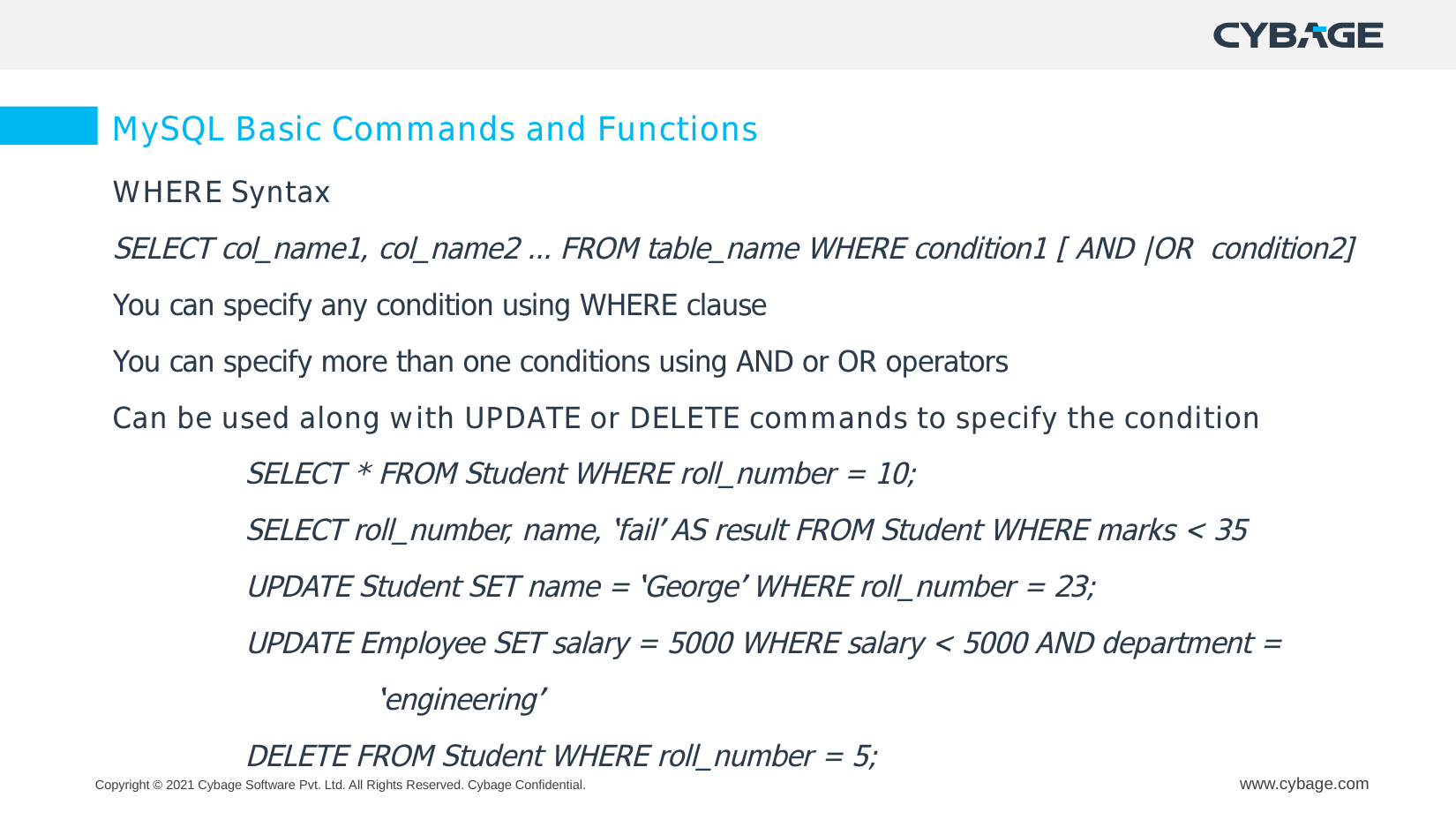

MySQL Basic Commands and Functions

WHERE Syntax
SELECT col_name1, col_name2 … FROM table_name WHERE condition1 [ AND |OR  condition2]
You can specify any condition using WHERE clause
You can specify more than one conditions using AND or OR operators
Can be used along with UPDATE or DELETE commands to specify the condition
	SELECT * FROM Student WHERE roll_number = 10;
	SELECT roll_number, name, ‘fail’ AS result FROM Student WHERE marks < 35
	UPDATE Student SET name = ‘George’ WHERE roll_number = 23;
	UPDATE Employee SET salary = 5000 WHERE salary < 5000 AND department =
		‘engineering’
 	DELETE FROM Student WHERE roll_number = 5;